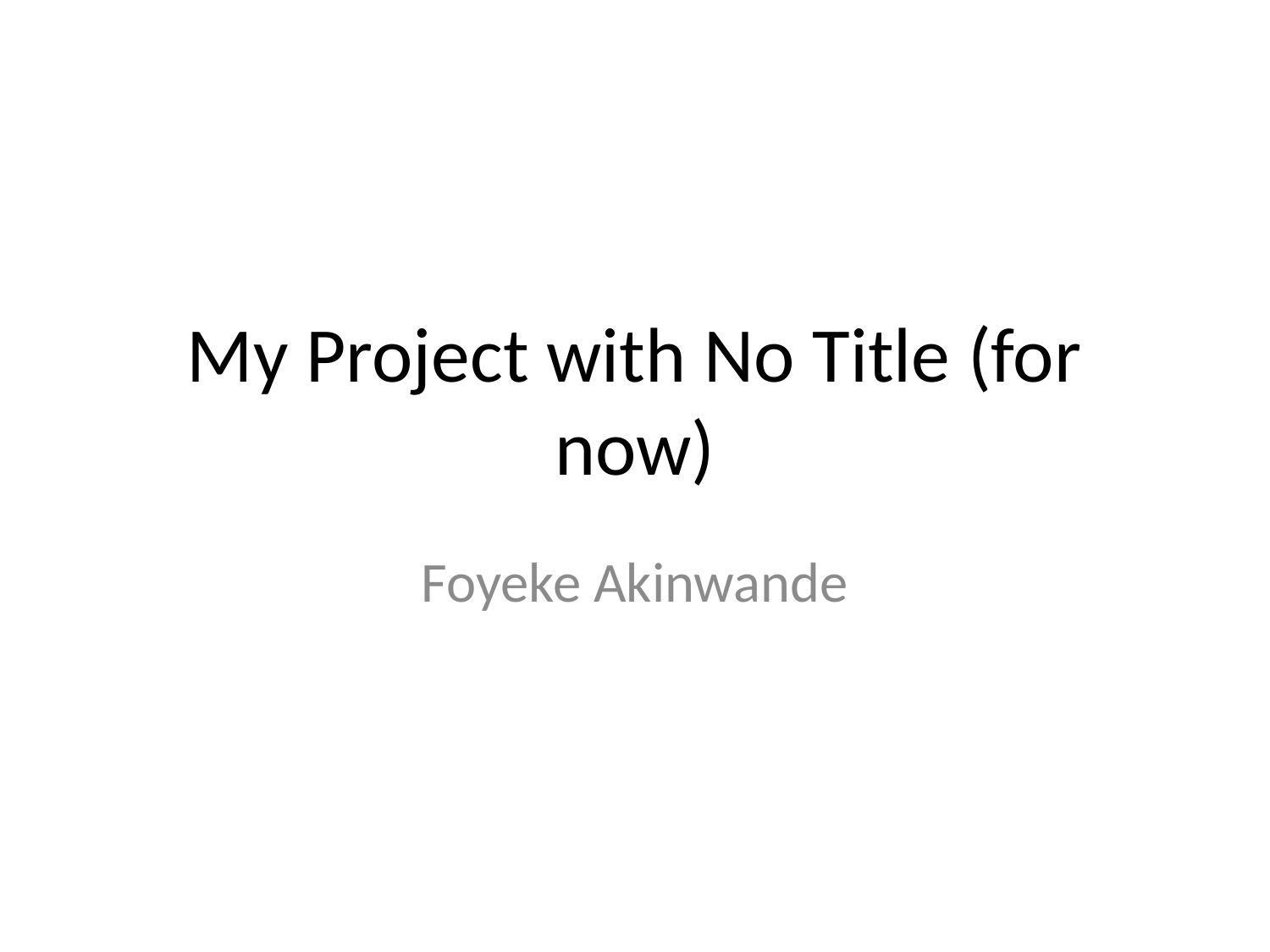

# My Project with No Title (for now)
Foyeke Akinwande